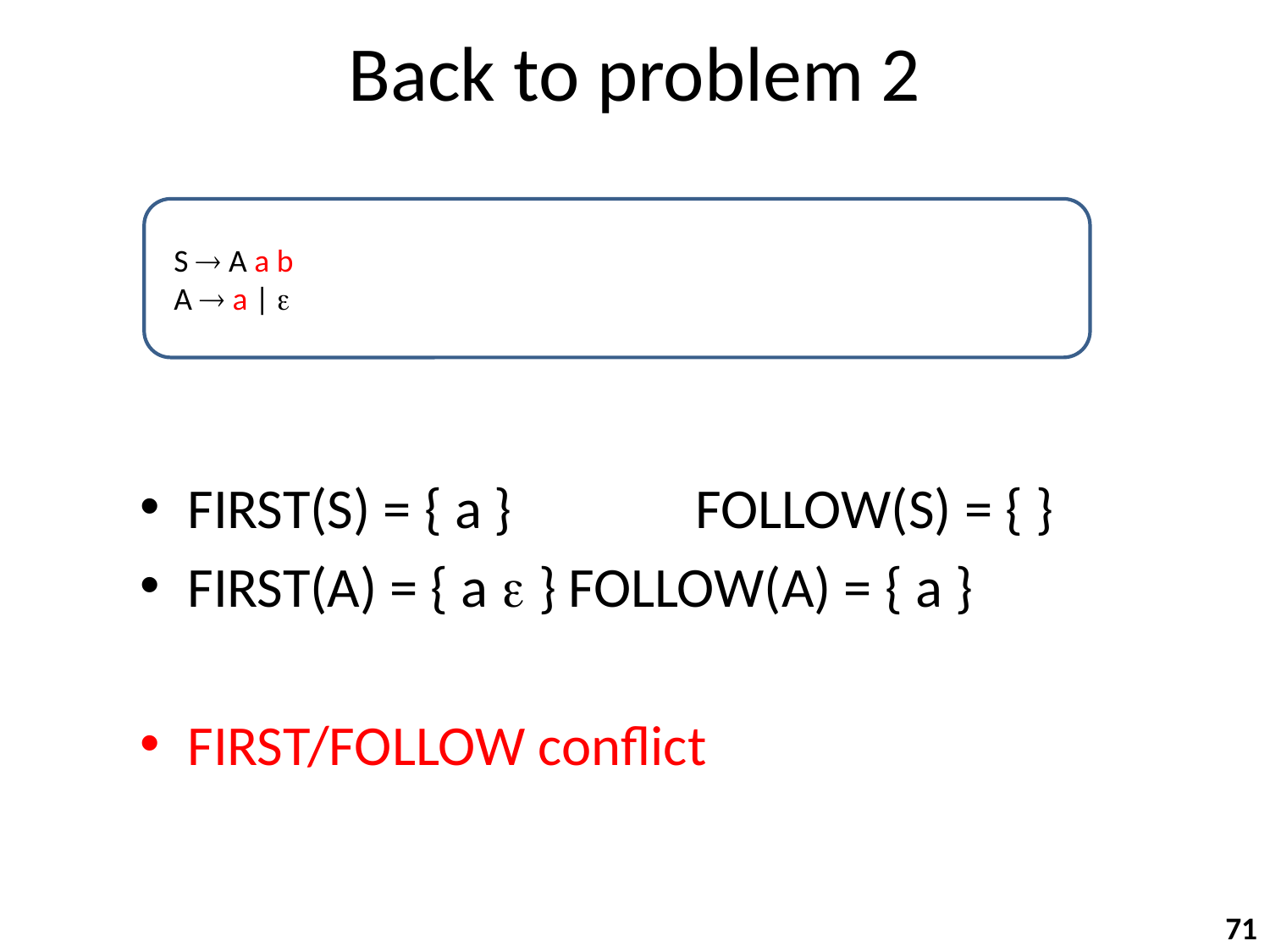

# Back to problem 2
S → A a b
A → a | ε
FIRST(S) = { a }		FOLLOW(S) = { }
FIRST(A) = { a ε }	FOLLOW(A) = { a }

FIRST/FOLLOW conflict
71